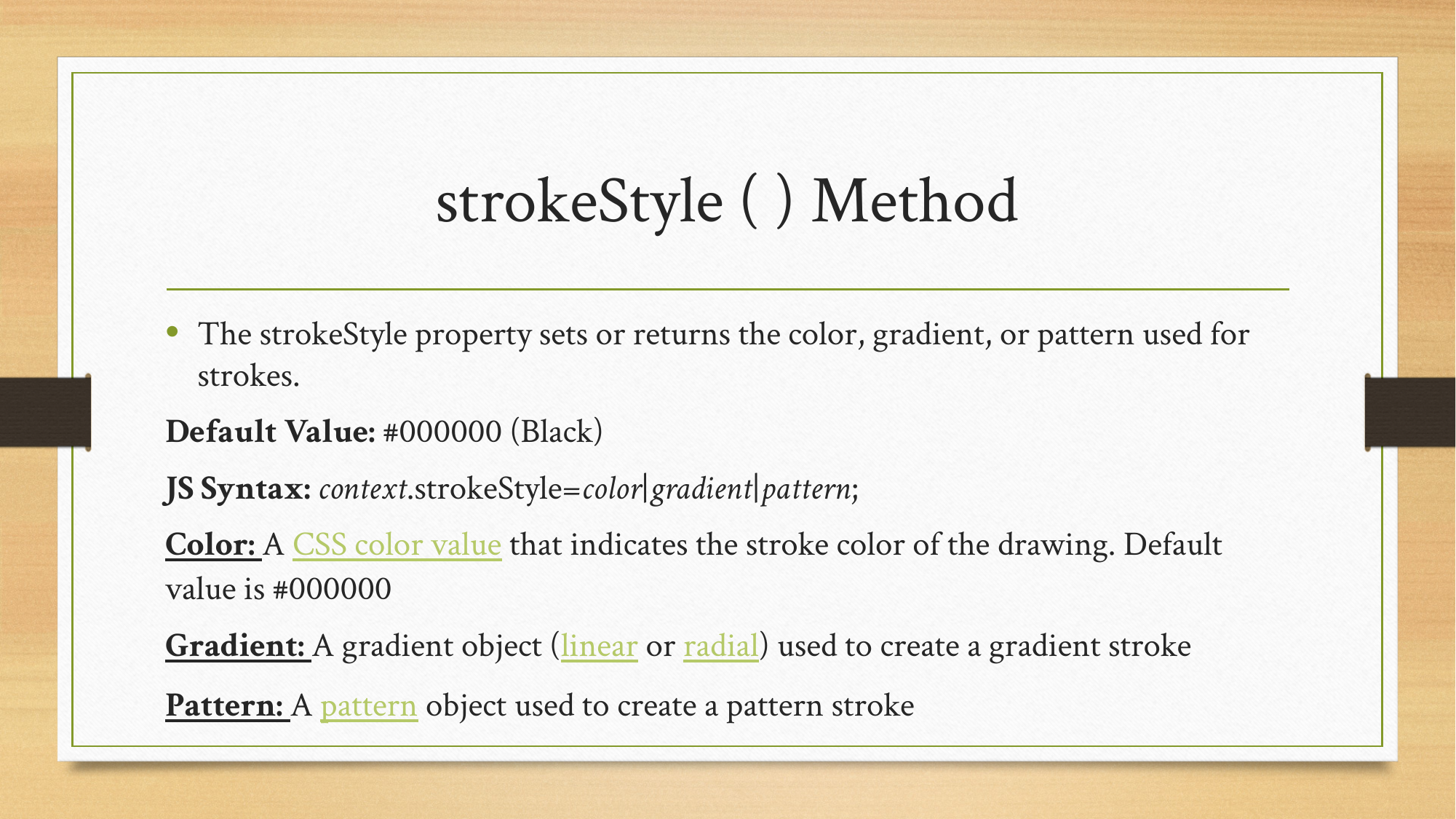

# strokeStyle ( ) Method
The strokeStyle property sets or returns the color, gradient, or pattern used for strokes.
Default Value: #000000 (Black)
JS Syntax: context.strokeStyle=color|gradient|pattern;
Color: A CSS color value that indicates the stroke color of the drawing. Default value is #000000
Gradient: A gradient object (linear or radial) used to create a gradient stroke
Pattern: A pattern object used to create a pattern stroke